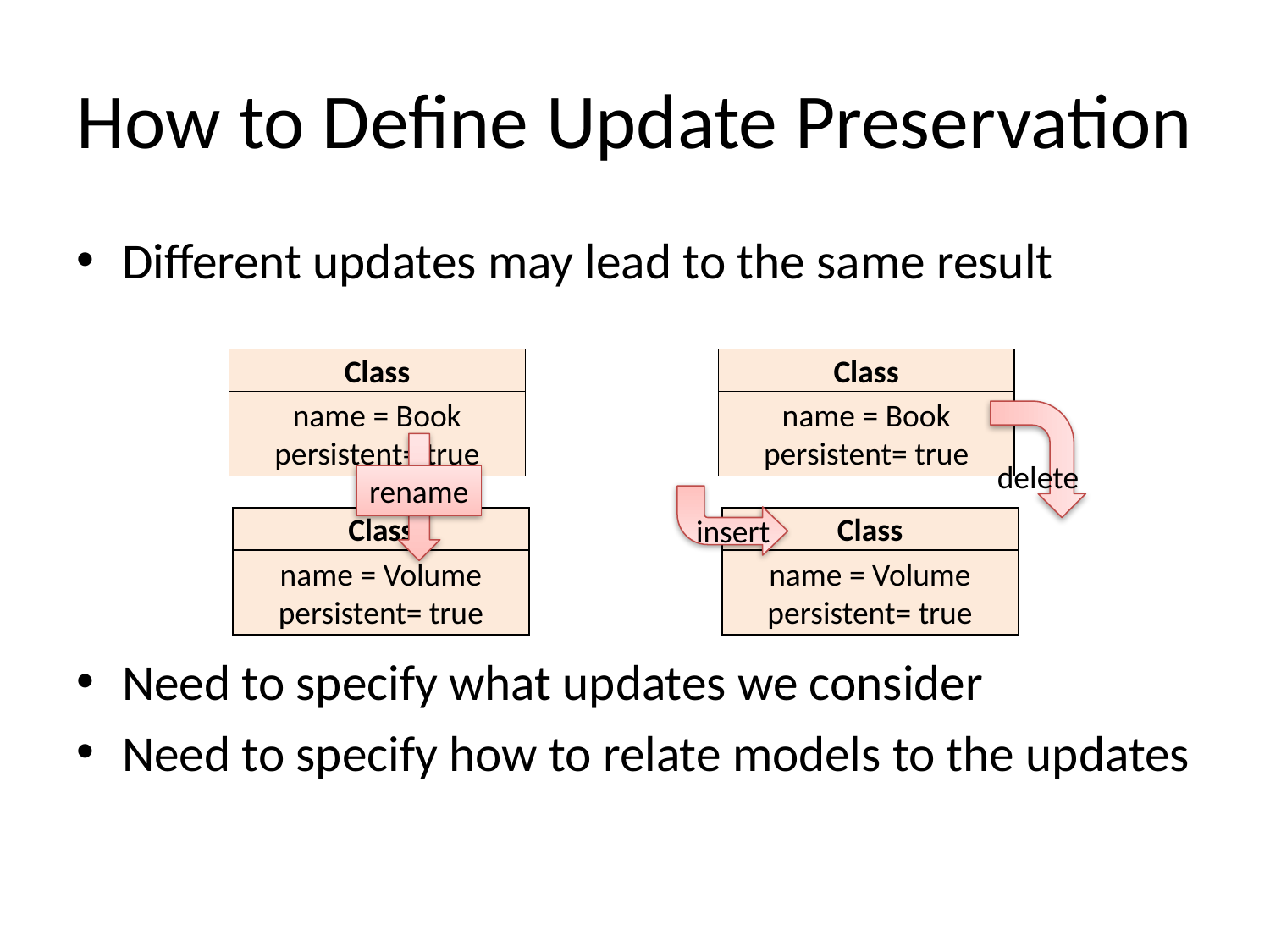

# How to Define Update Preservation
Different updates may lead to the same result

Need to specify what updates we consider
Need to specify how to relate models to the updates
Class
name = Book
persistent= true
Class
name = Book
persistent= true

delete

rename

insert
Class
name = Volume
persistent= true
Class
name = Volume
persistent= true